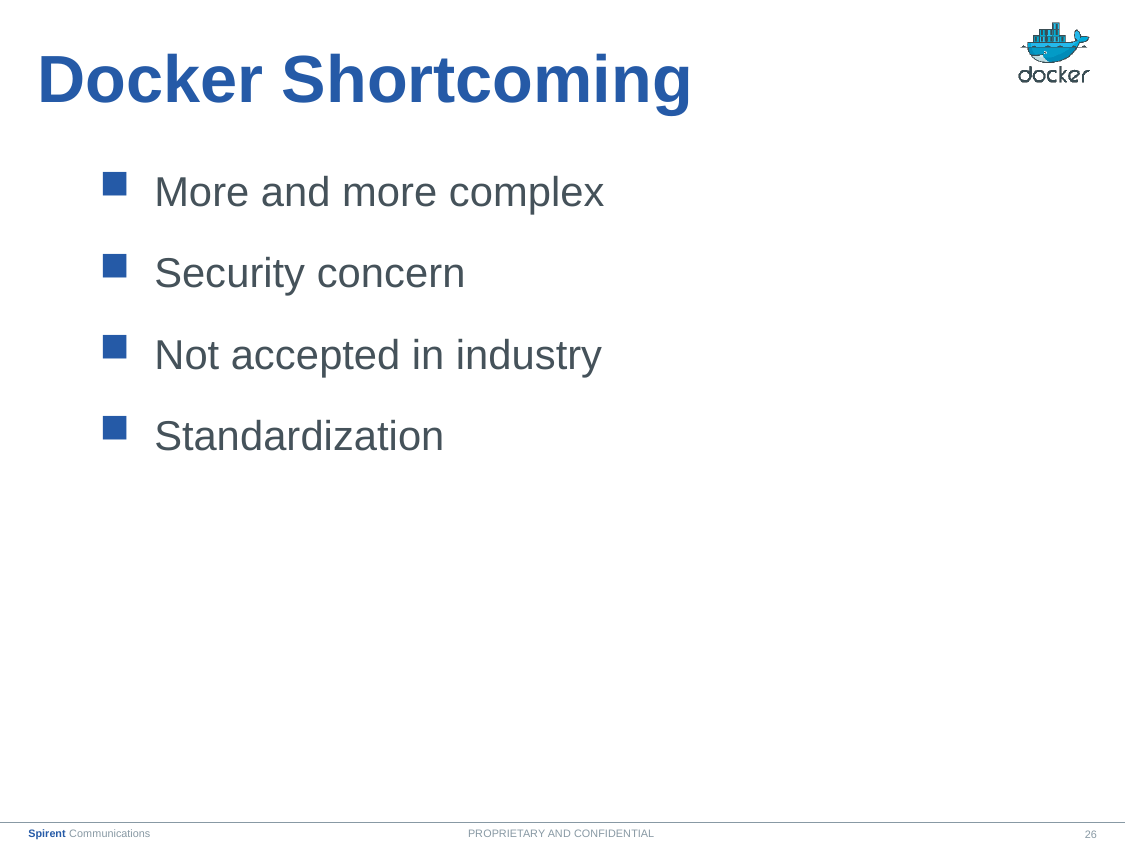

# Docker Shortcoming
  More and more complex
  Security concern
  Not accepted in industry
  Standardization